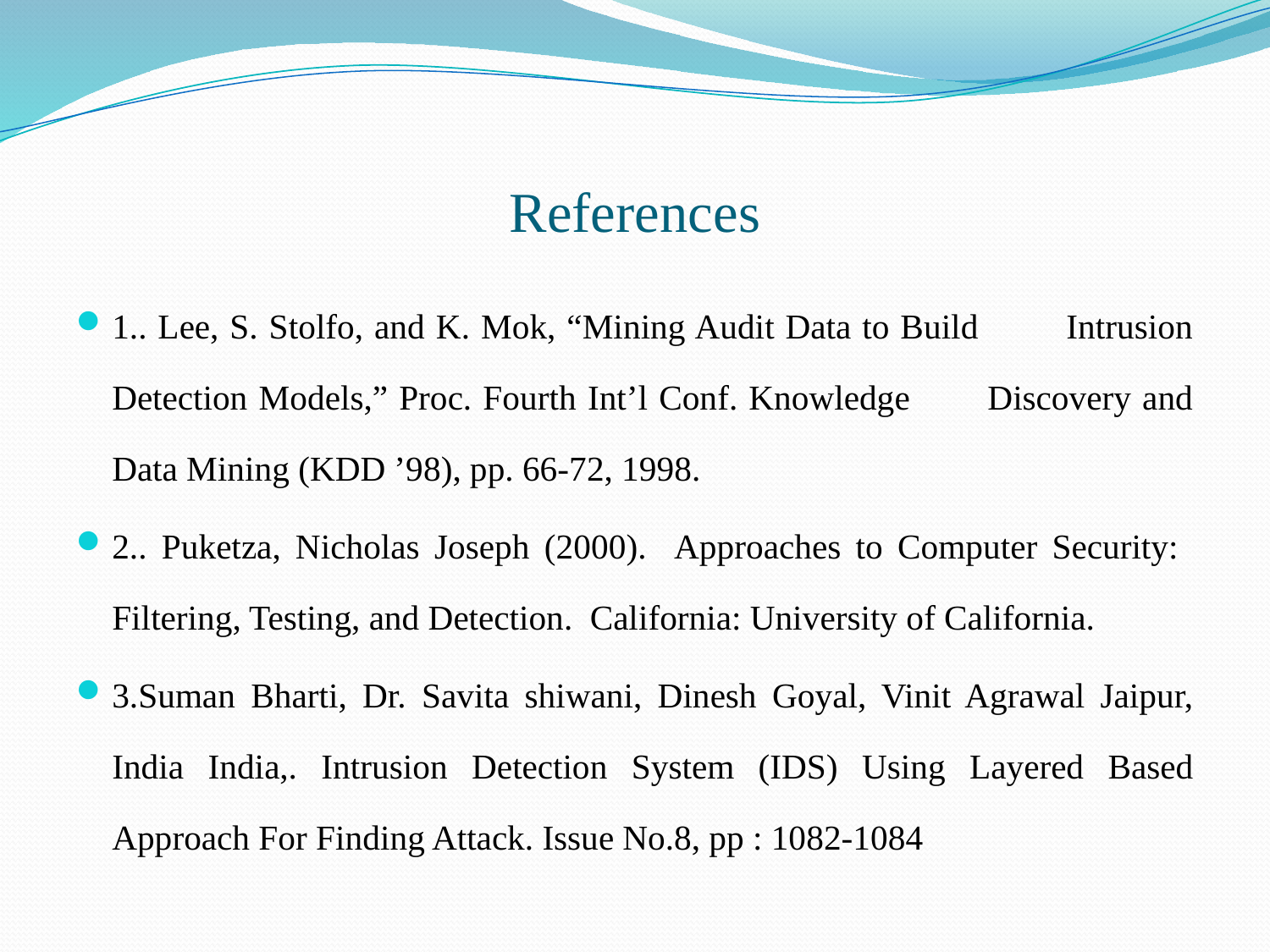

# References
1.. Lee, S. Stolfo, and K. Mok, “Mining Audit Data to Build        Intrusion Detection Models,” Proc. Fourth Int’l Conf. Knowledge       Discovery and Data Mining (KDD ’98), pp. 66-72, 1998.
2.. Puketza, Nicholas Joseph (2000).  Approaches to Computer Security:  Filtering, Testing, and Detection.  California: University of California.
3.Suman Bharti, Dr. Savita shiwani, Dinesh Goyal, Vinit Agrawal Jaipur, India India,. Intrusion Detection System (IDS) Using Layered Based Approach For Finding Attack. Issue No.8, pp : 1082-1084